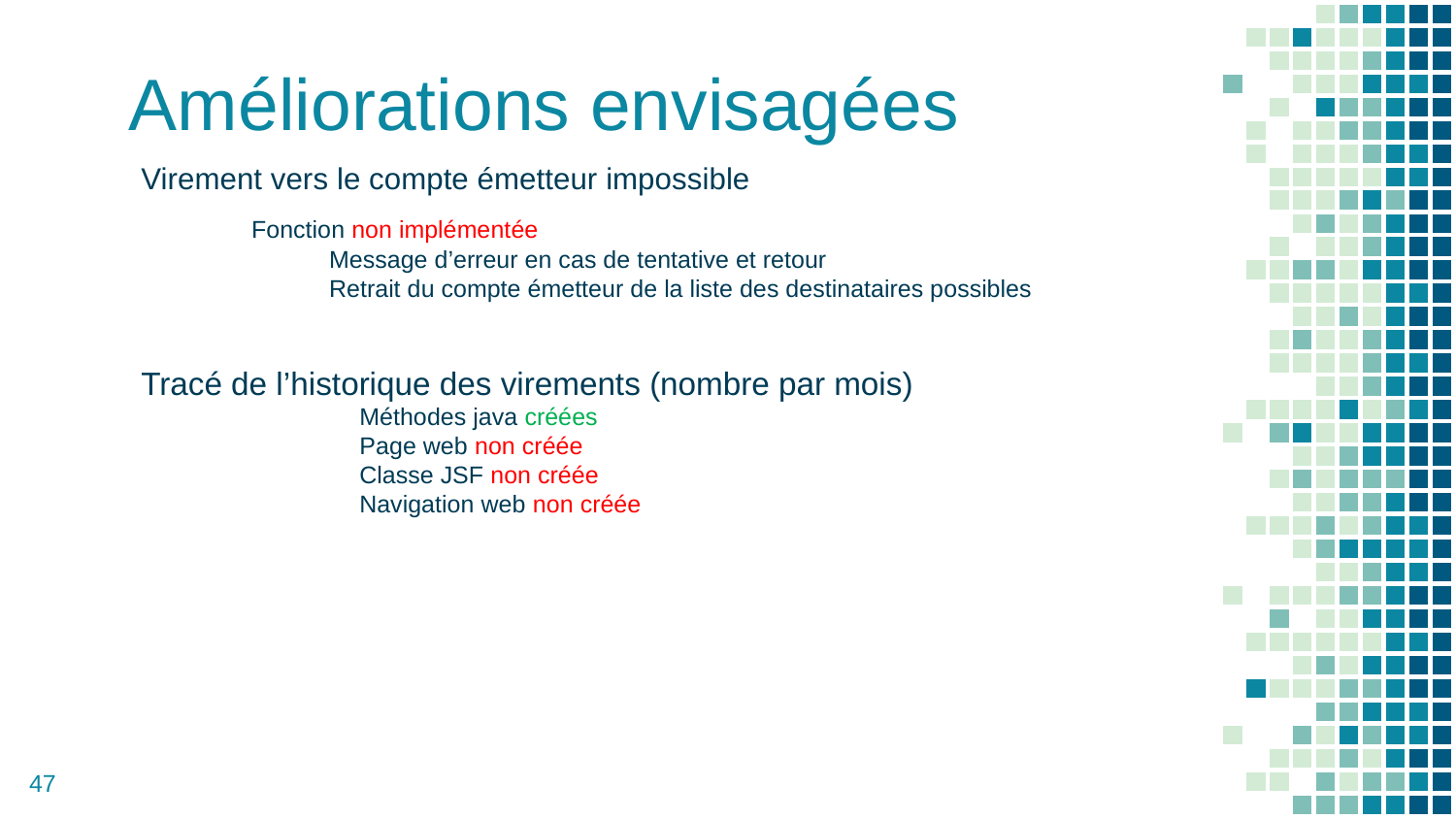

# Améliorations envisagées
Virement vers le compte émetteur impossible
             Fonction non implémentée
	Message d’erreur en cas de tentative et retour
	Retrait du compte émetteur de la liste des destinataires possibles

Tracé de l’historique des virements (nombre par mois)
	Méthodes java créées
	Page web non créée
	Classe JSF non créée
	Navigation web non créée

47